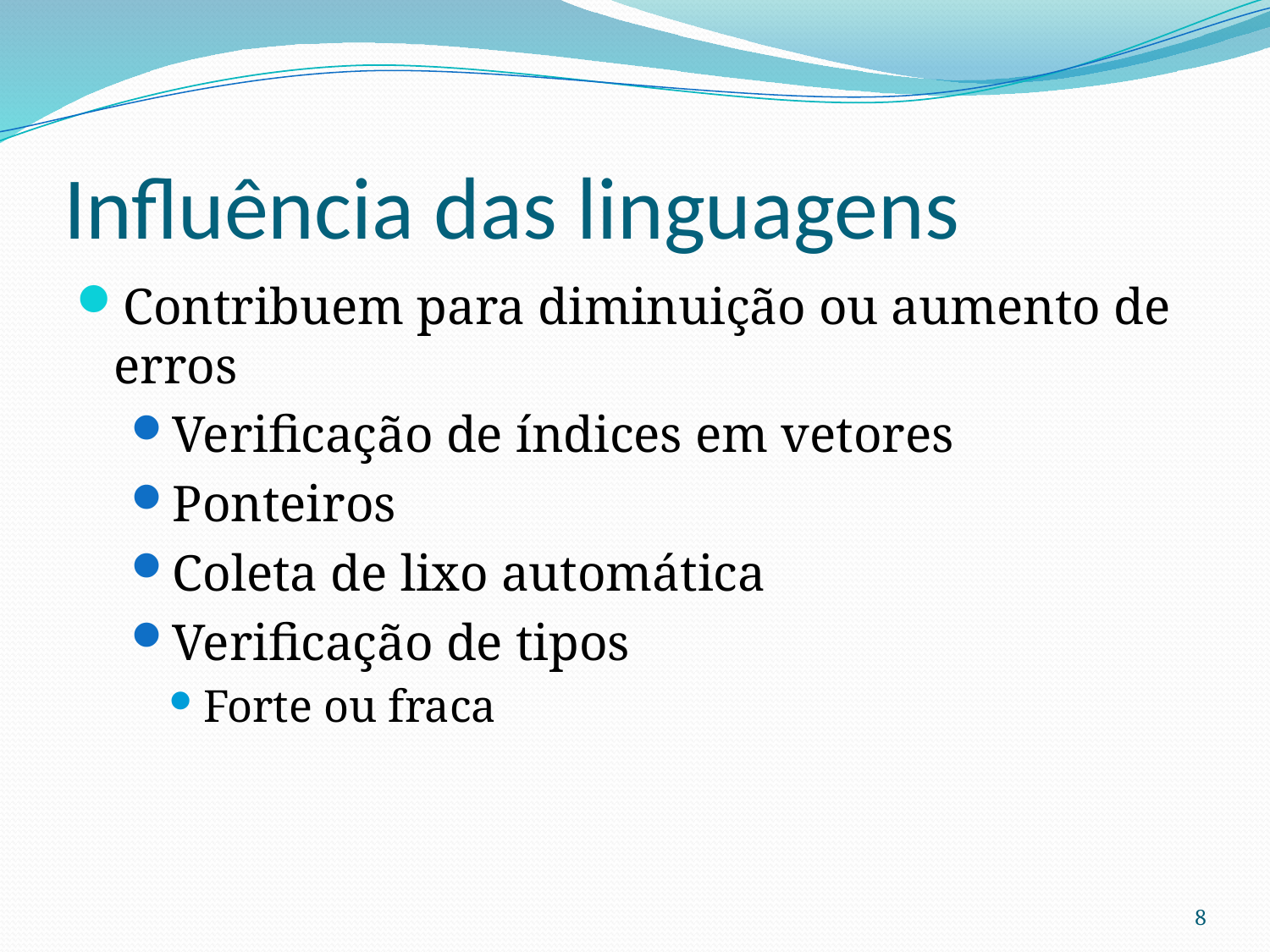

# Influência das linguagens
Contribuem para diminuição ou aumento de erros
Verificação de índices em vetores
Ponteiros
Coleta de lixo automática
Verificação de tipos
Forte ou fraca

8